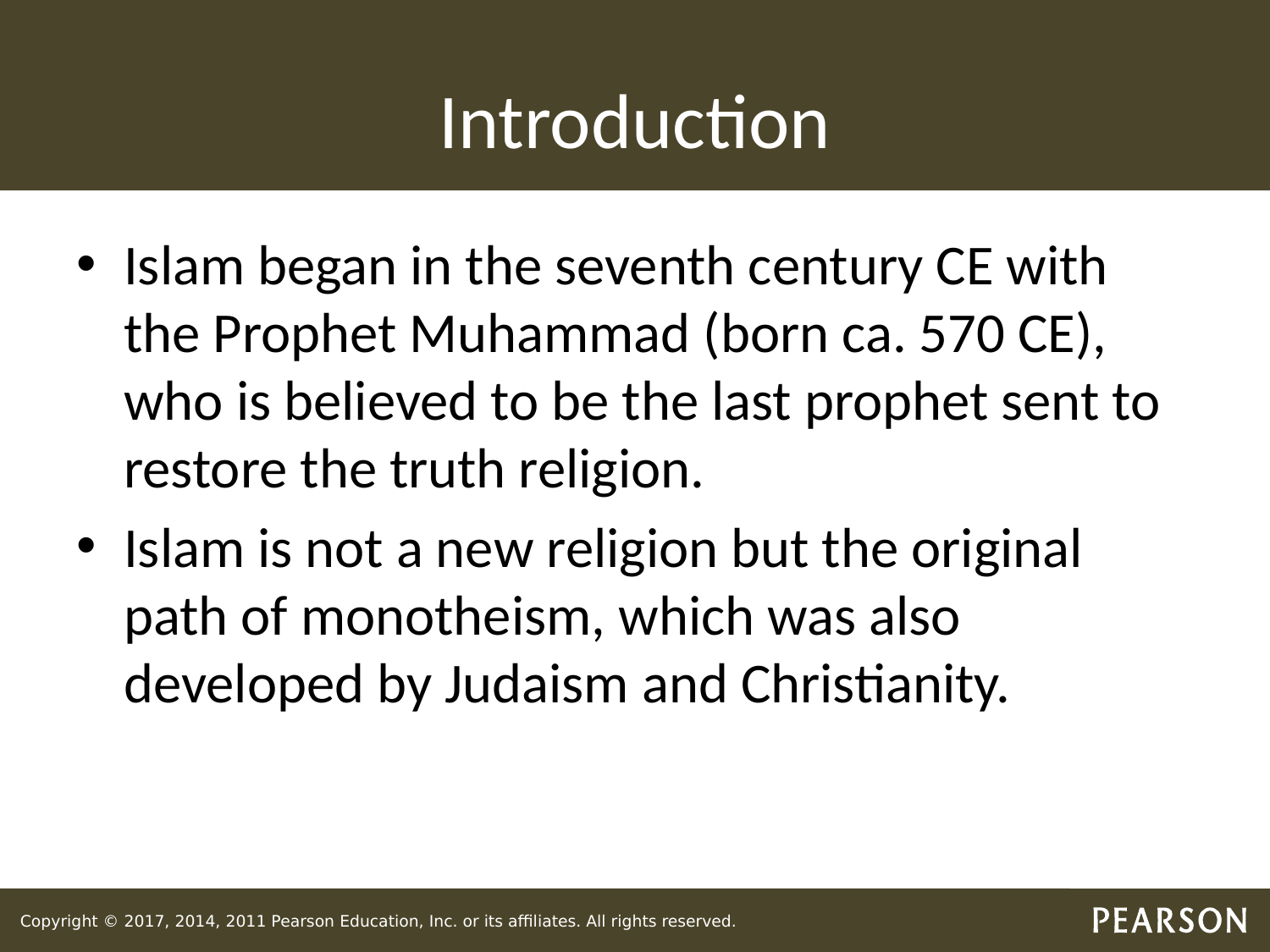

# Introduction
Islam began in the seventh century CE with the Prophet Muhammad (born ca. 570 CE), who is believed to be the last prophet sent to restore the truth religion.
Islam is not a new religion but the original path of monotheism, which was also developed by Judaism and Christianity.